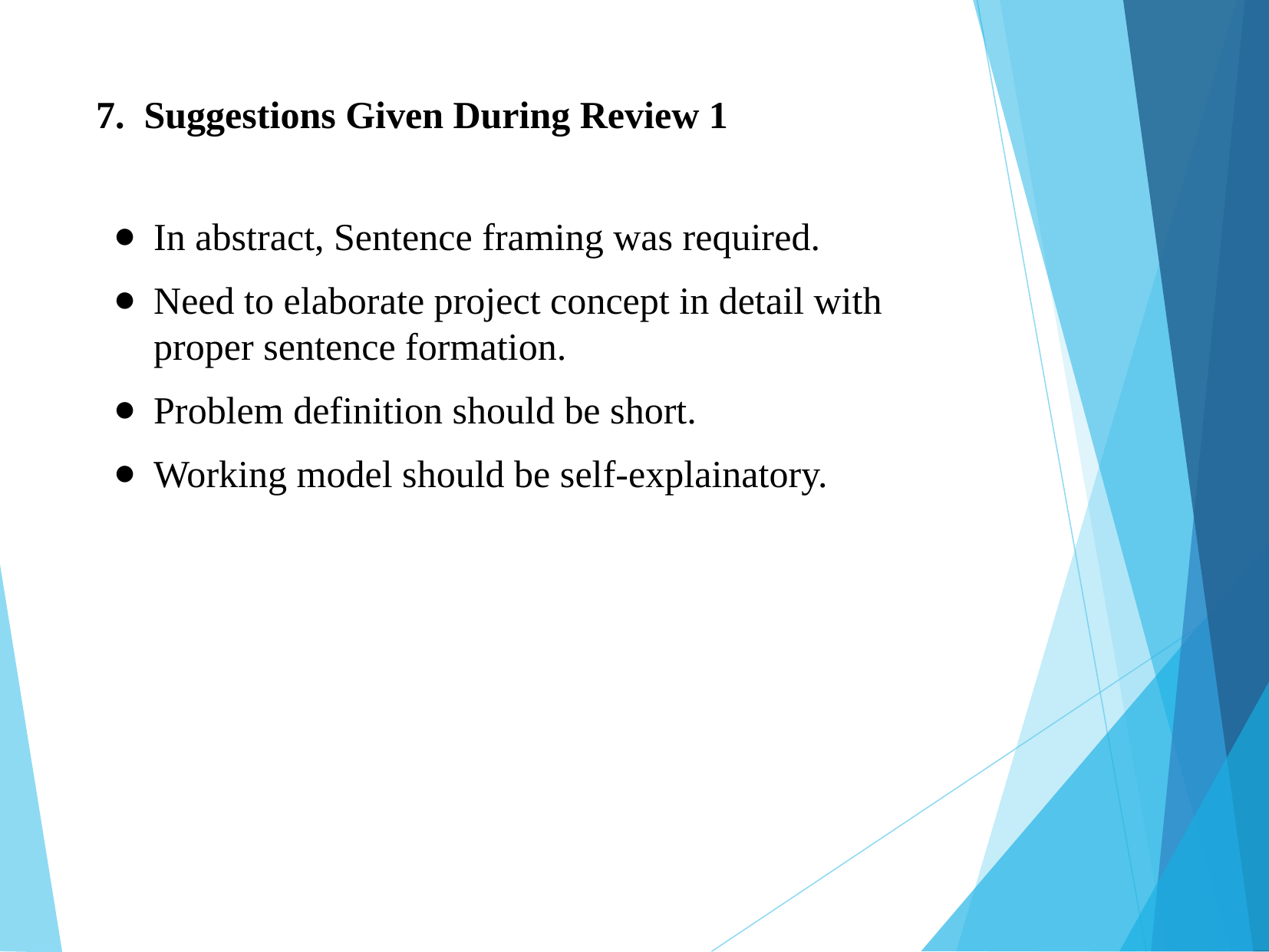

# 7.  Suggestions Given During Review 1
In abstract, Sentence framing was required.
Need to elaborate project concept in detail with proper sentence formation.
Problem definition should be short.
Working model should be self-explainatory.